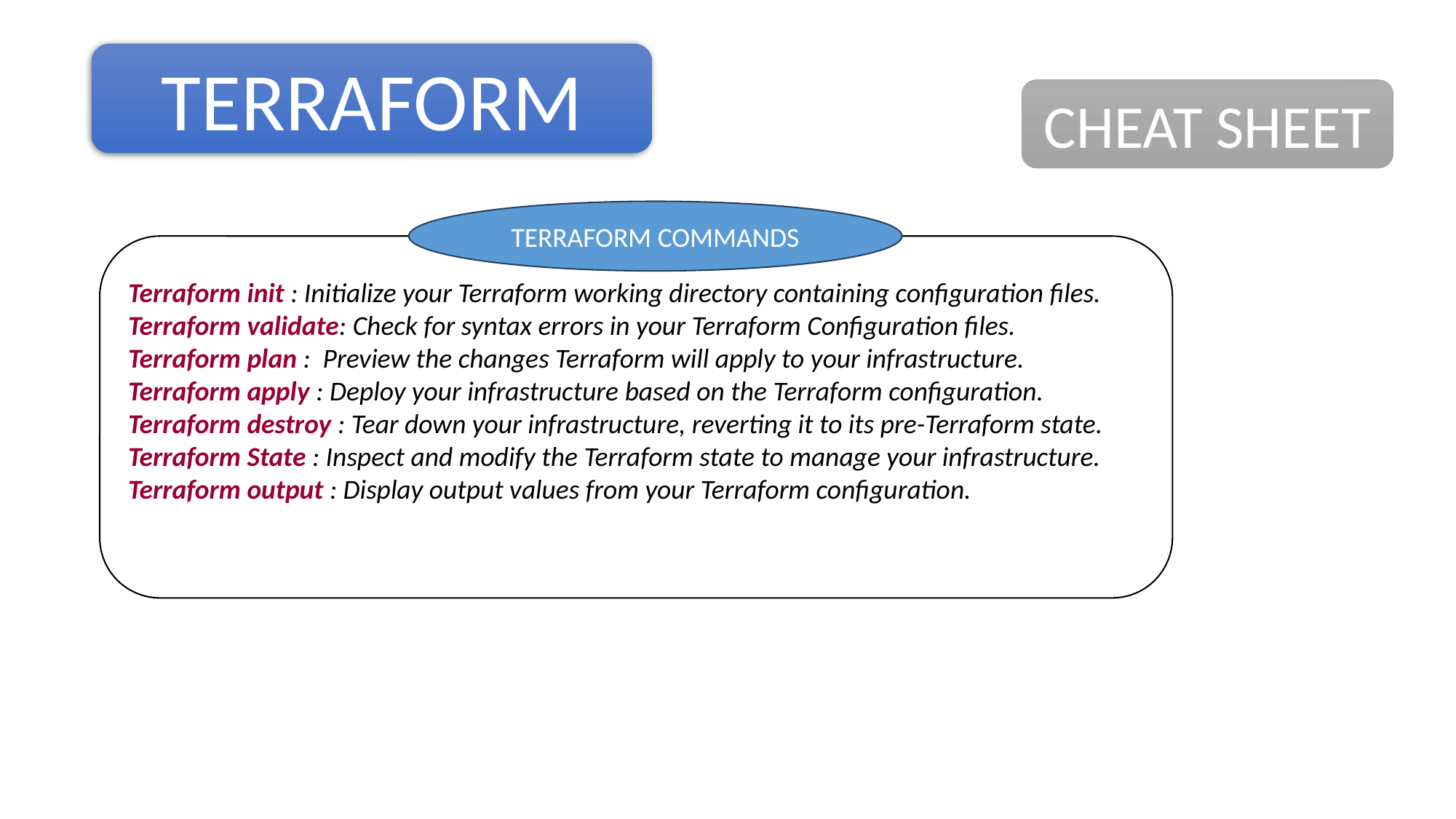

TERRAFORM
CHEAT SHEET
TERRAFORM COMMANDS

Terraform init : Initialize your Terraform working directory containing configuration files.
Terraform validate: Check for syntax errors in your Terraform Configuration files.
Terraform plan :  Preview the changes Terraform will apply to your infrastructure.
Terraform apply : Deploy your infrastructure based on the Terraform configuration.
Terraform destroy : Tear down your infrastructure, reverting it to its pre-Terraform state.
Terraform State : Inspect and modify the Terraform state to manage your infrastructure.
Terraform output : Display output values from your Terraform configuration.